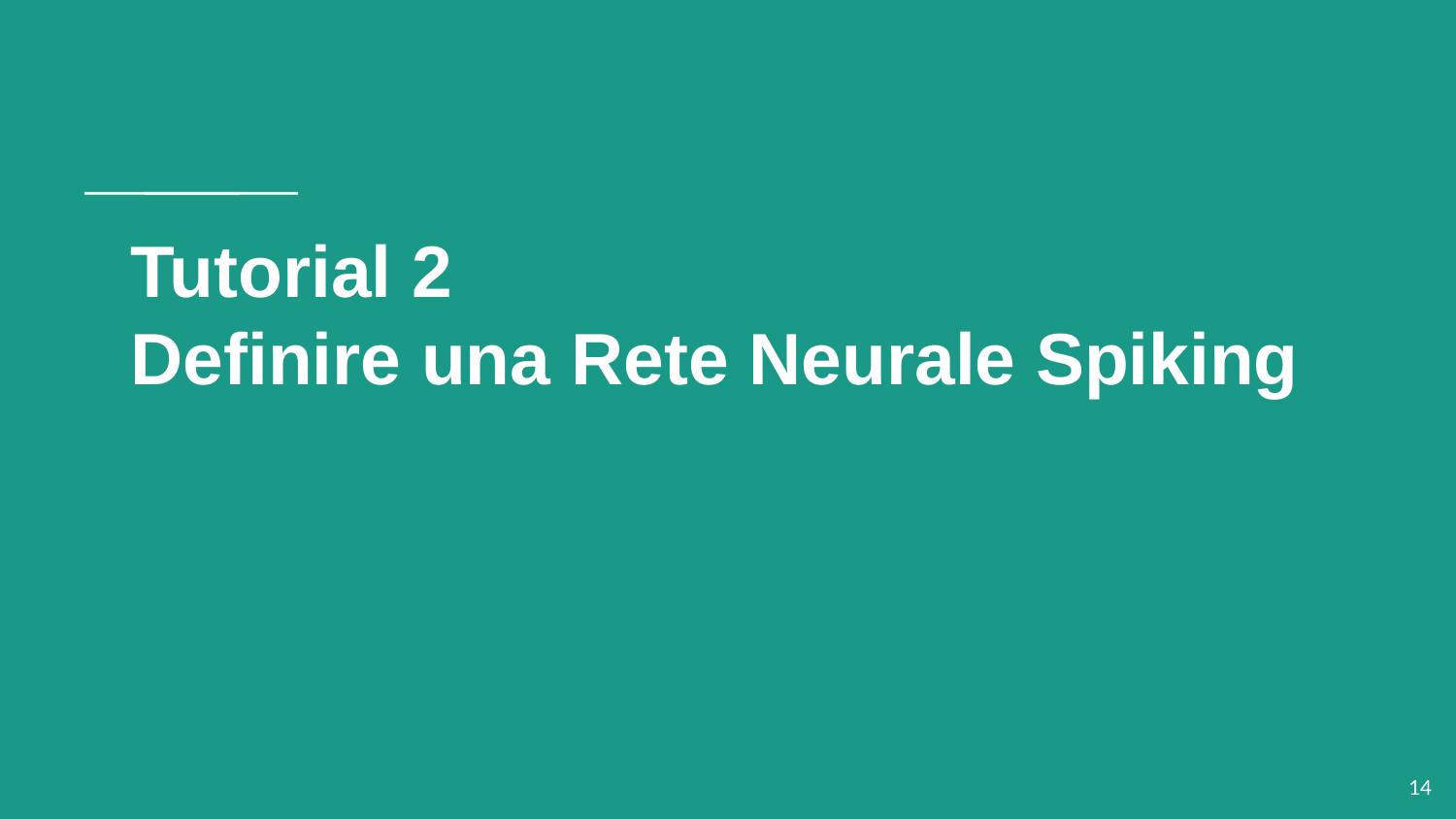

# Tutorial 2
Definire una Rete Neurale Spiking
14